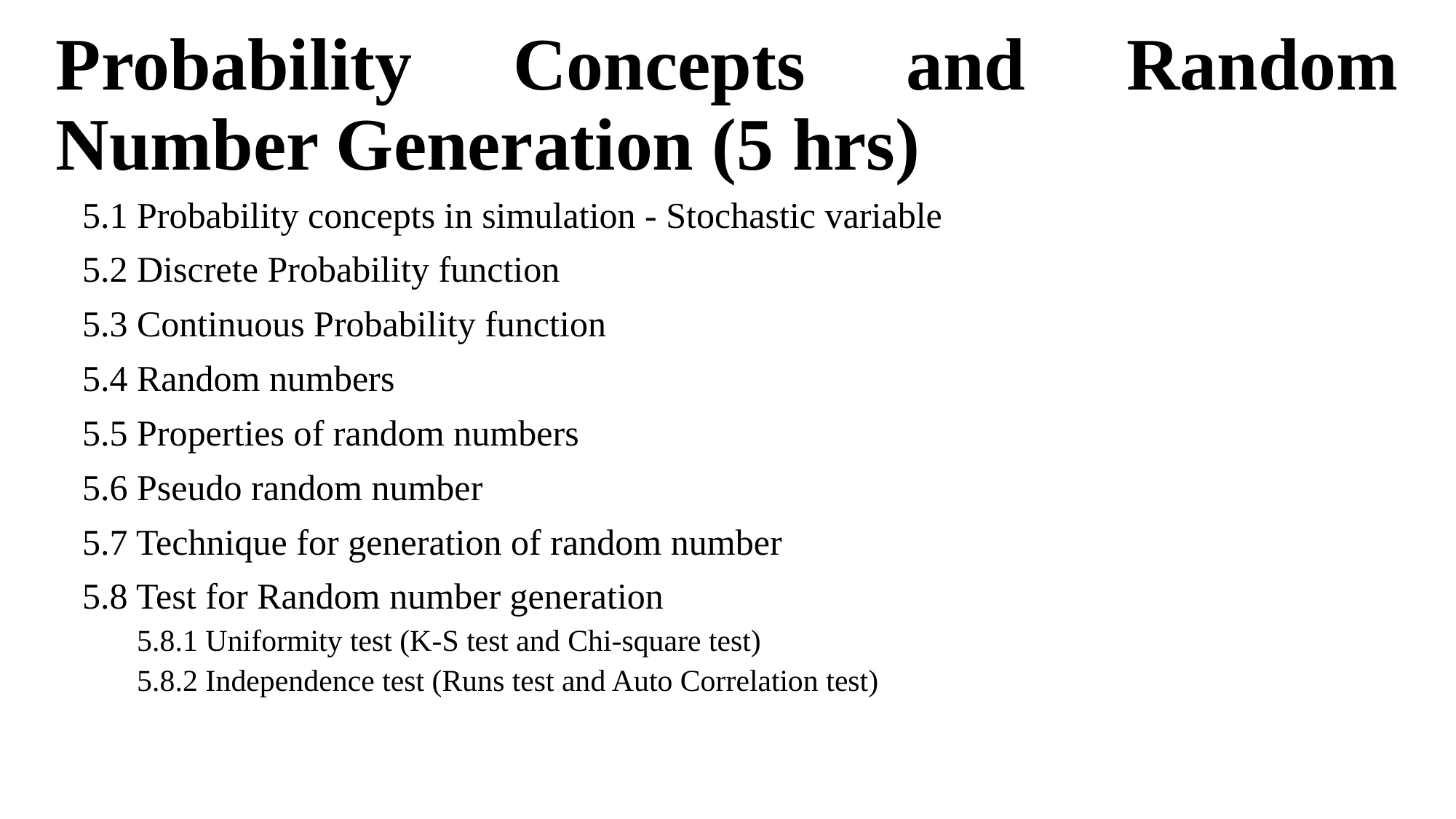

# Probability Concepts and Random Number Generation (5 hrs)
5.1 Probability concepts in simulation - Stochastic variable
5.2 Discrete Probability function
5.3 Continuous Probability function
5.4 Random numbers
5.5 Properties of random numbers
5.6 Pseudo random number
5.7 Technique for generation of random number
5.8 Test for Random number generation
5.8.1 Uniformity test (K-S test and Chi-square test)
5.8.2 Independence test (Runs test and Auto Correlation test)